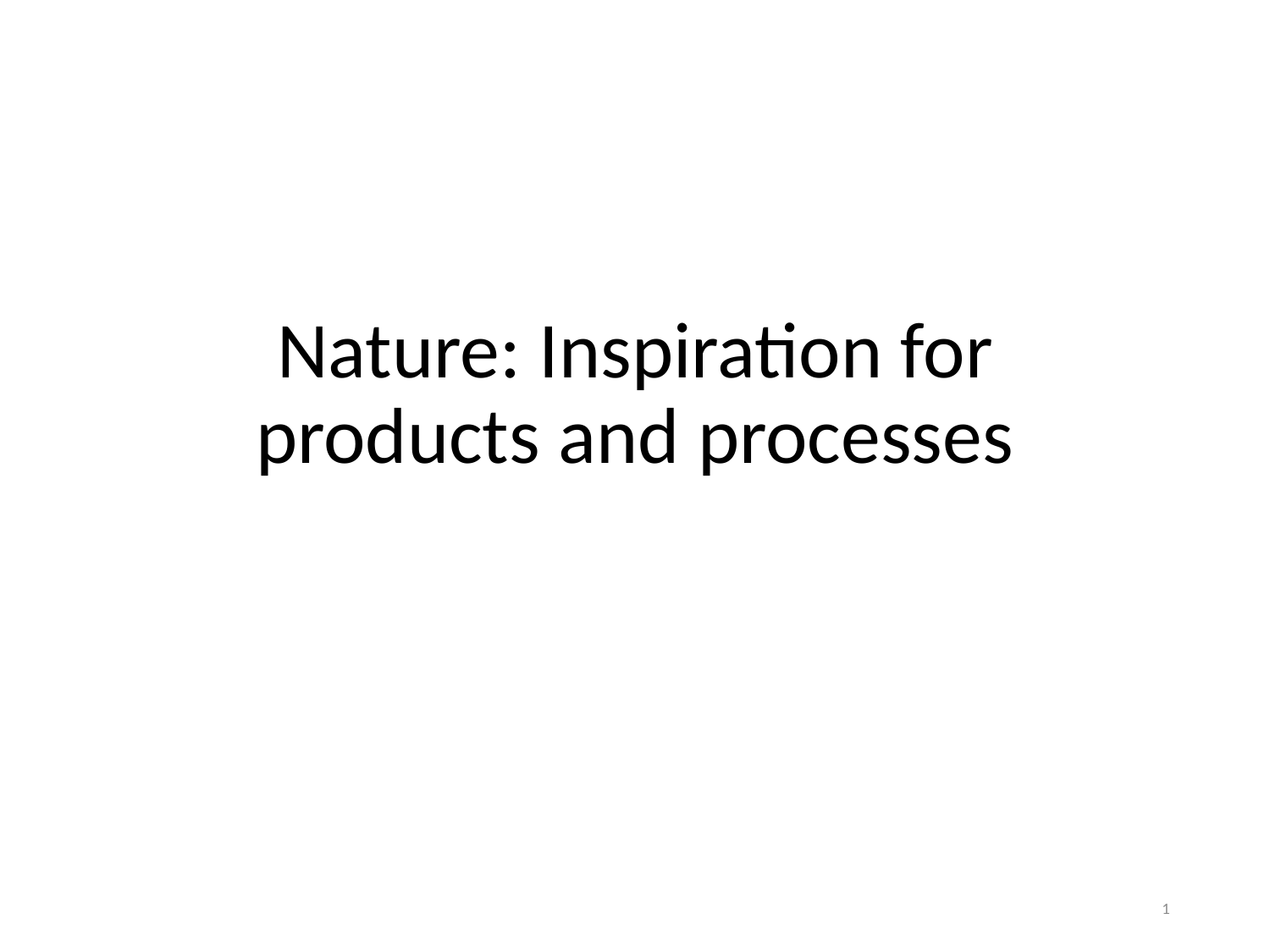

# Nature: Inspiration for products and processes
1